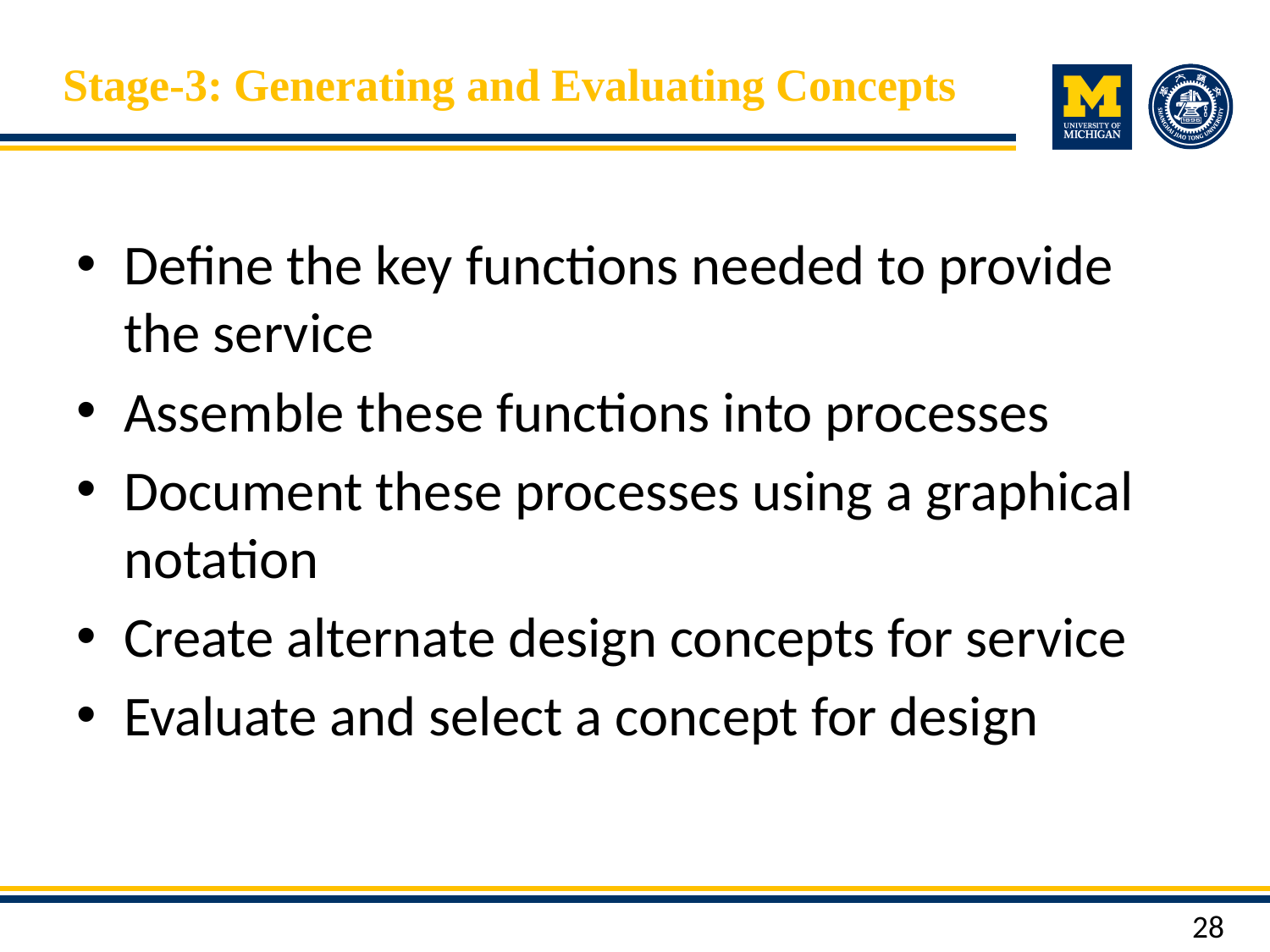

# Stage-3: Generating and Evaluating Concepts
Define the key functions needed to provide the service
Assemble these functions into processes
Document these processes using a graphical notation
Create alternate design concepts for service
Evaluate and select a concept for design